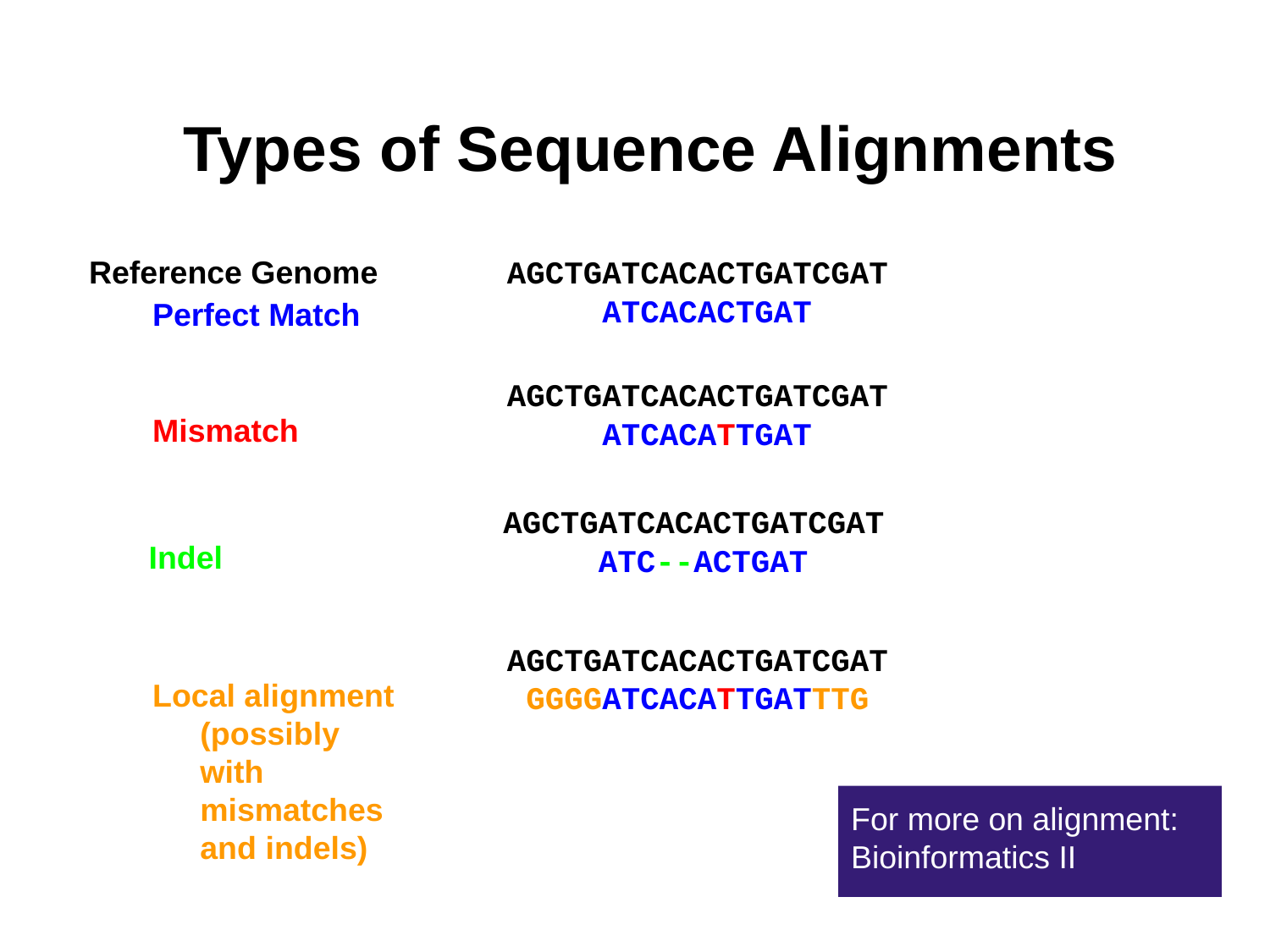

# Types of Sequence Alignments
AGCTGATCACACTGATCGAT
Reference Genome
ATCACACTGAT
Perfect Match
AGCTGATCACACTGATCGAT
Mismatch
ATCACATTGAT
AGCTGATCACACTGATCGAT
Indel
ATC--ACTGAT
AGCTGATCACACTGATCGAT
Local alignment (possibly with mismatches and indels)
 GGGGATCACATTGATTTG
For more on alignment:
Bioinformatics II